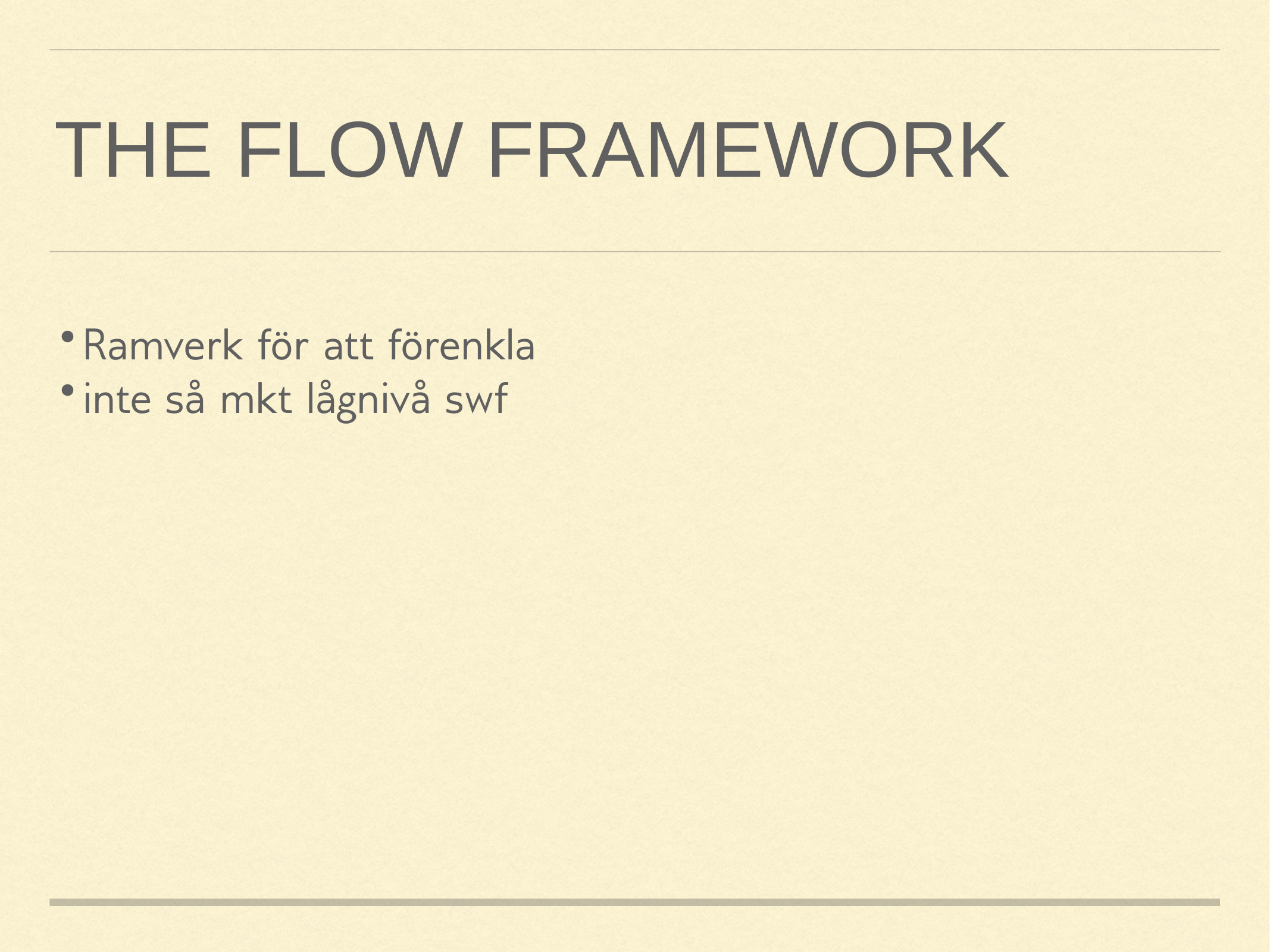

# The flow framework
Ramverk för att förenkla
inte så mkt lågnivå swf